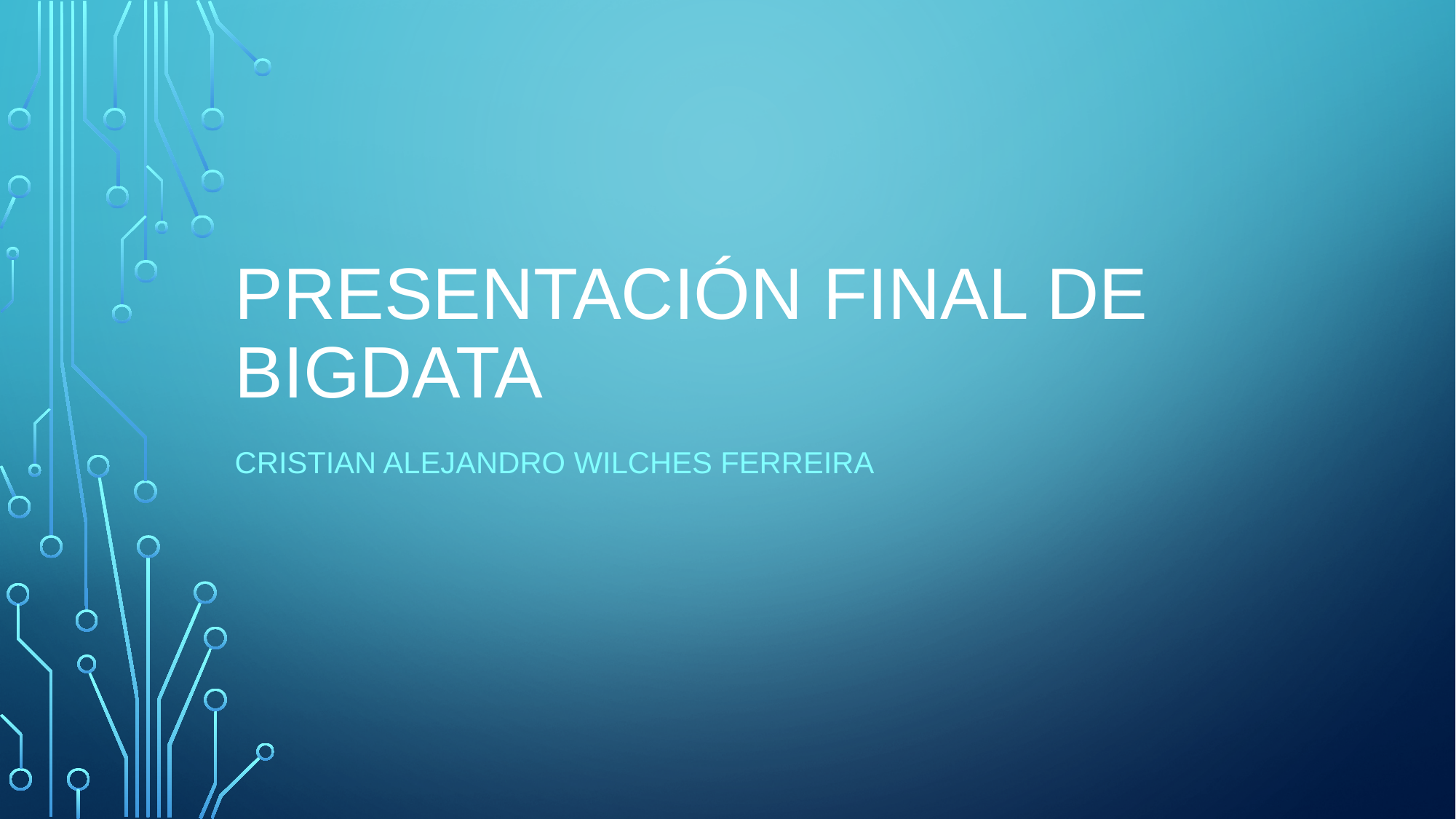

# Presentación Final de BigData
Cristian Alejandro Wilches Ferreira